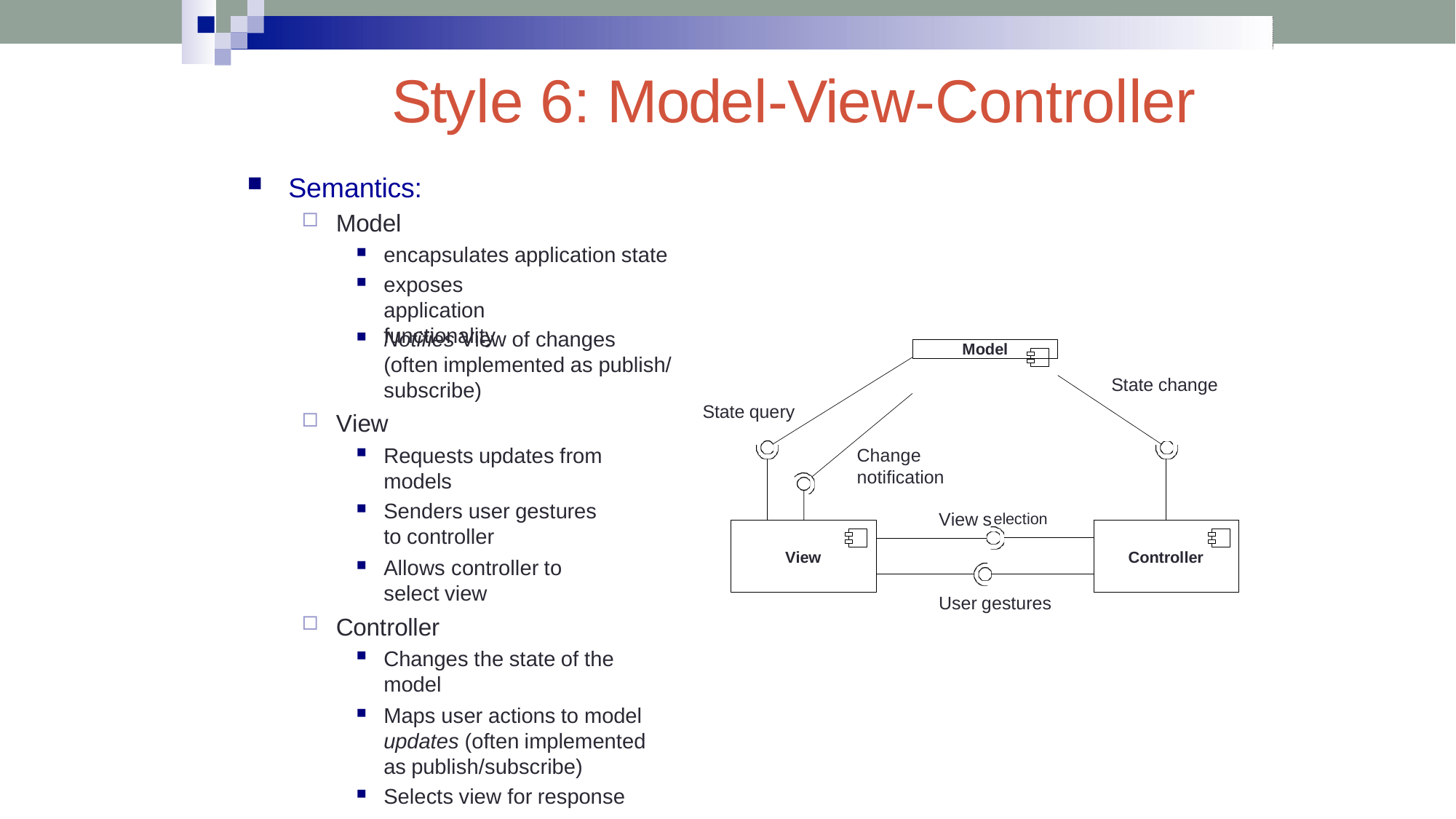

# Style 6: Model-View-Controller
Semantics:
Model
encapsulates application state
exposes application functionality
Notifies View of changes (often implemented as publish/ subscribe)
View
Requests updates from models
Senders user gestures to controller
Allows controller to select view
Controller
Changes the state of the model
Maps user actions to model updates (often implemented as publish/subscribe)
Selects view for response
Model

State change

State query

Change

notification

View selection

Controller
View

User gestures